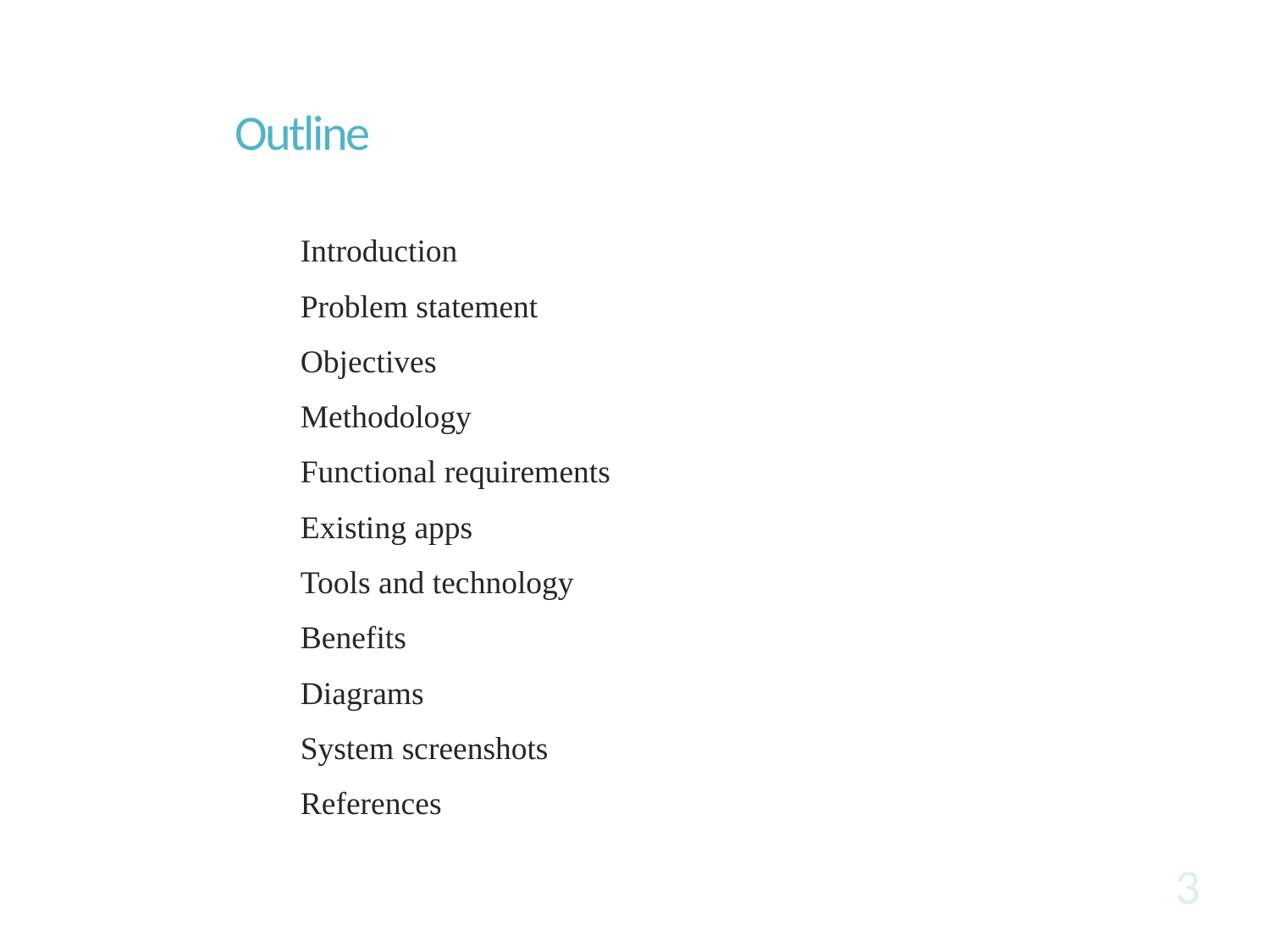

# Outline

Introduction
Problem statement
Objectives
Methodology
Functional requirements
Existing apps
Tools and technology
Benefits
Diagrams
System screenshots
References

3